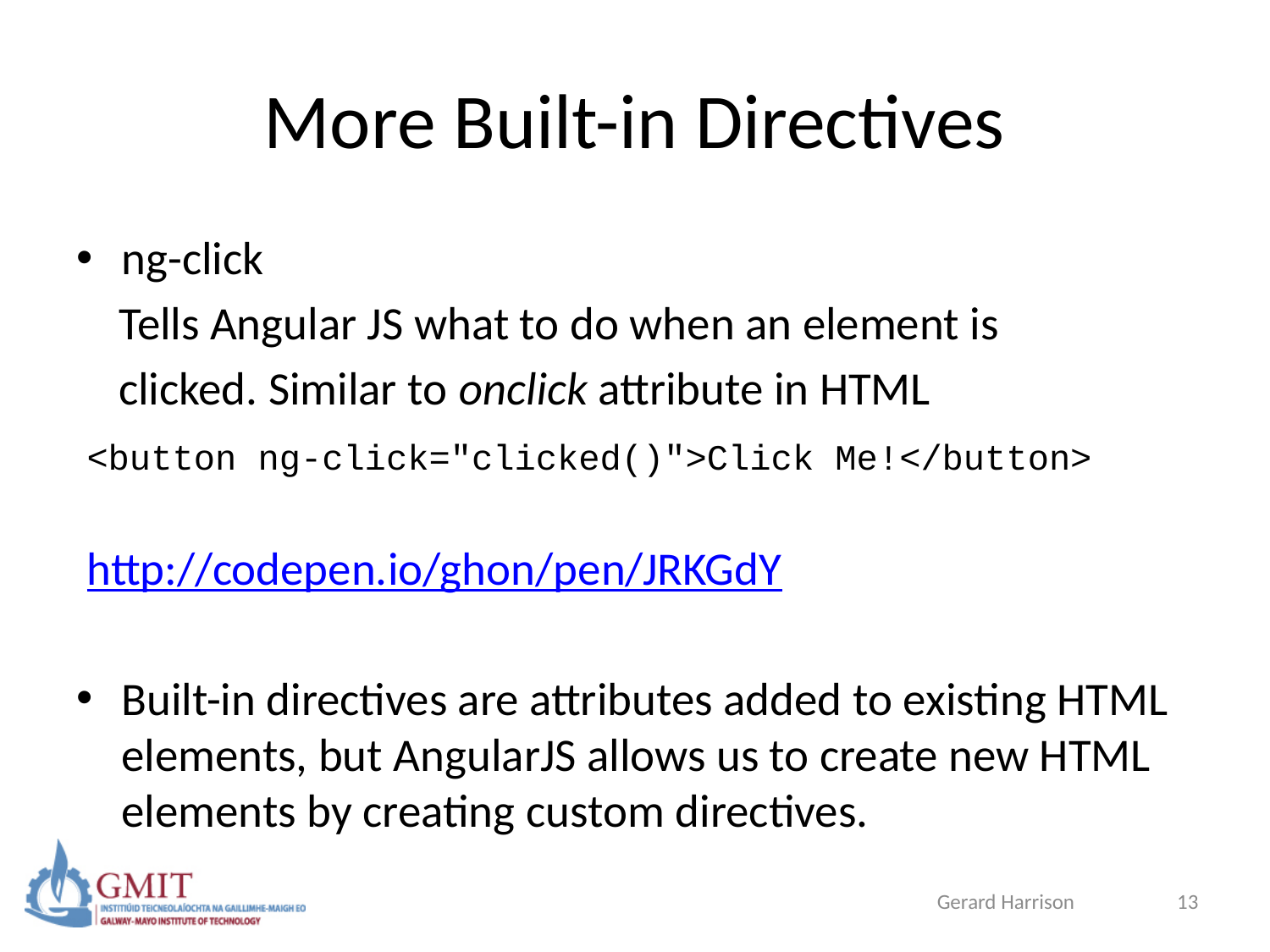

# More Built-in Directives
ng-click
    Tells Angular JS what to do when an element is
    clicked. Similar to onclick attribute in HTML
 <button ng-click="clicked()">Click Me!</button>

 http://codepen.io/ghon/pen/JRKGdY

Built-in directives are attributes added to existing HTML elements, but AngularJS allows us to create new HTML elements by creating custom directives.

Gerard Harrison
13